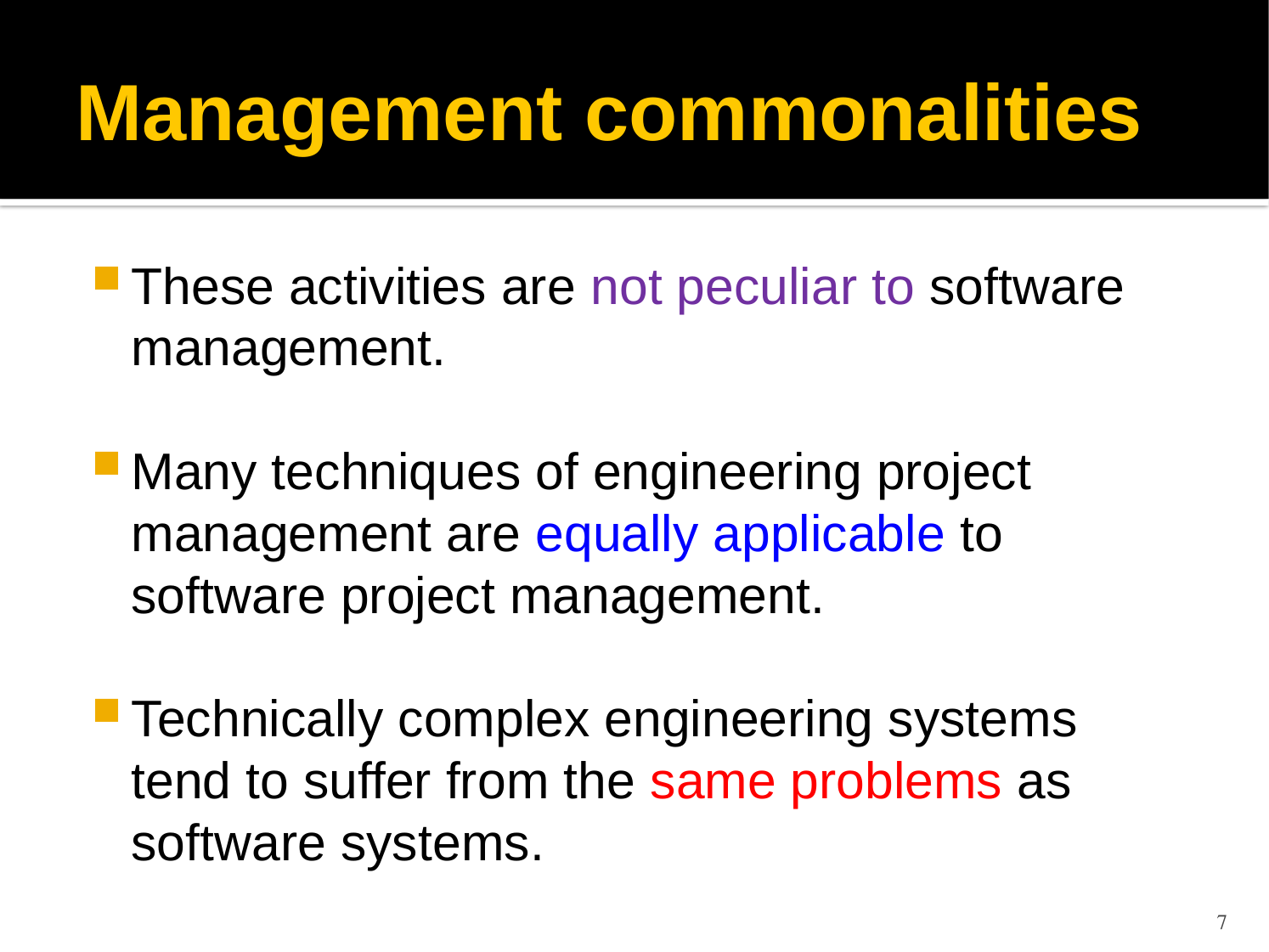

# Management commonalities
These activities are not peculiar to software
management.

Many techniques of engineering project
management are equally applicable to software project management.

Technically complex engineering systems tend to suffer from the same problems as software systems.
7